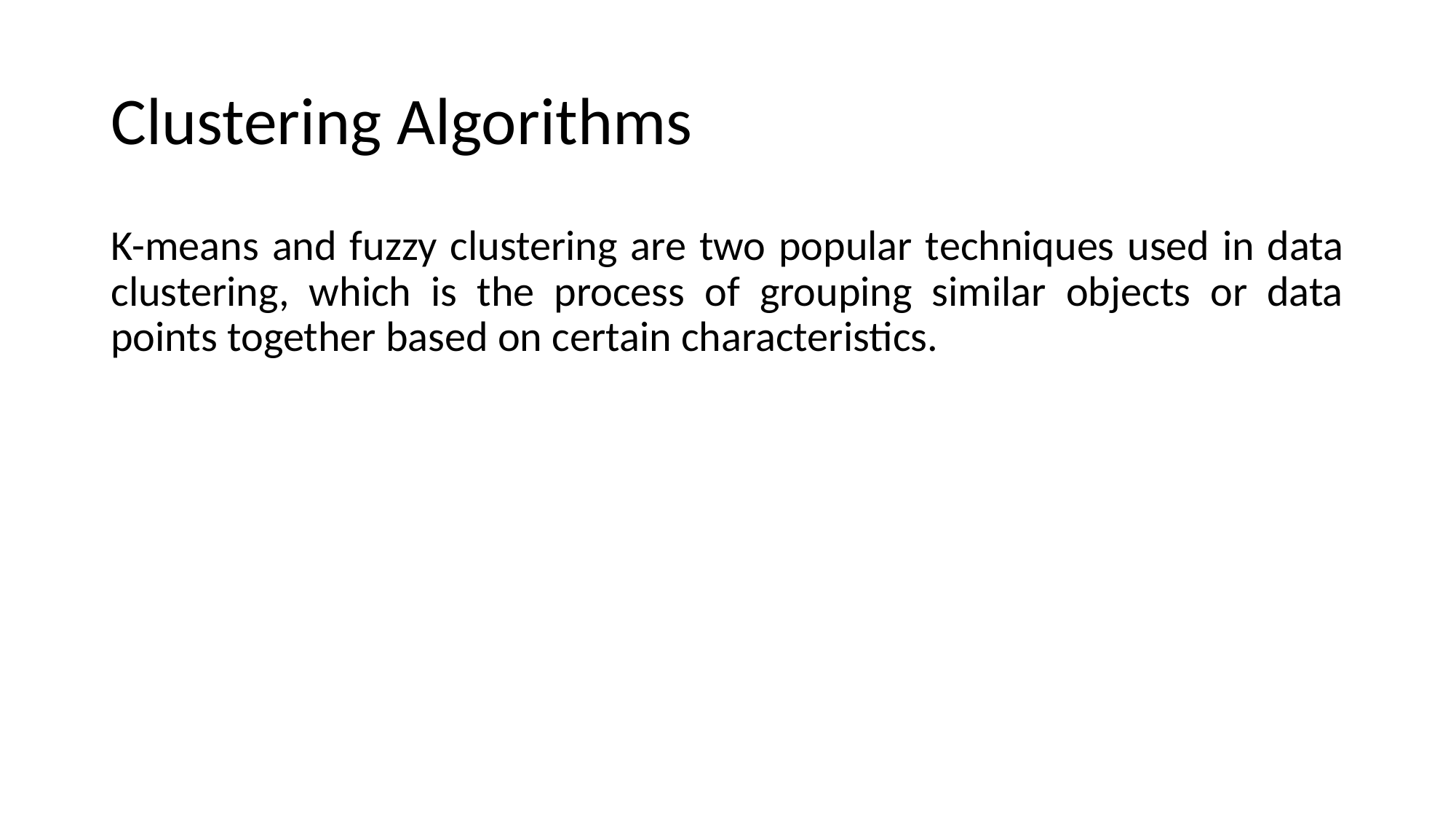

# Clustering Algorithms
K-means and fuzzy clustering are two popular techniques used in data clustering, which is the process of grouping similar objects or data points together based on certain characteristics.